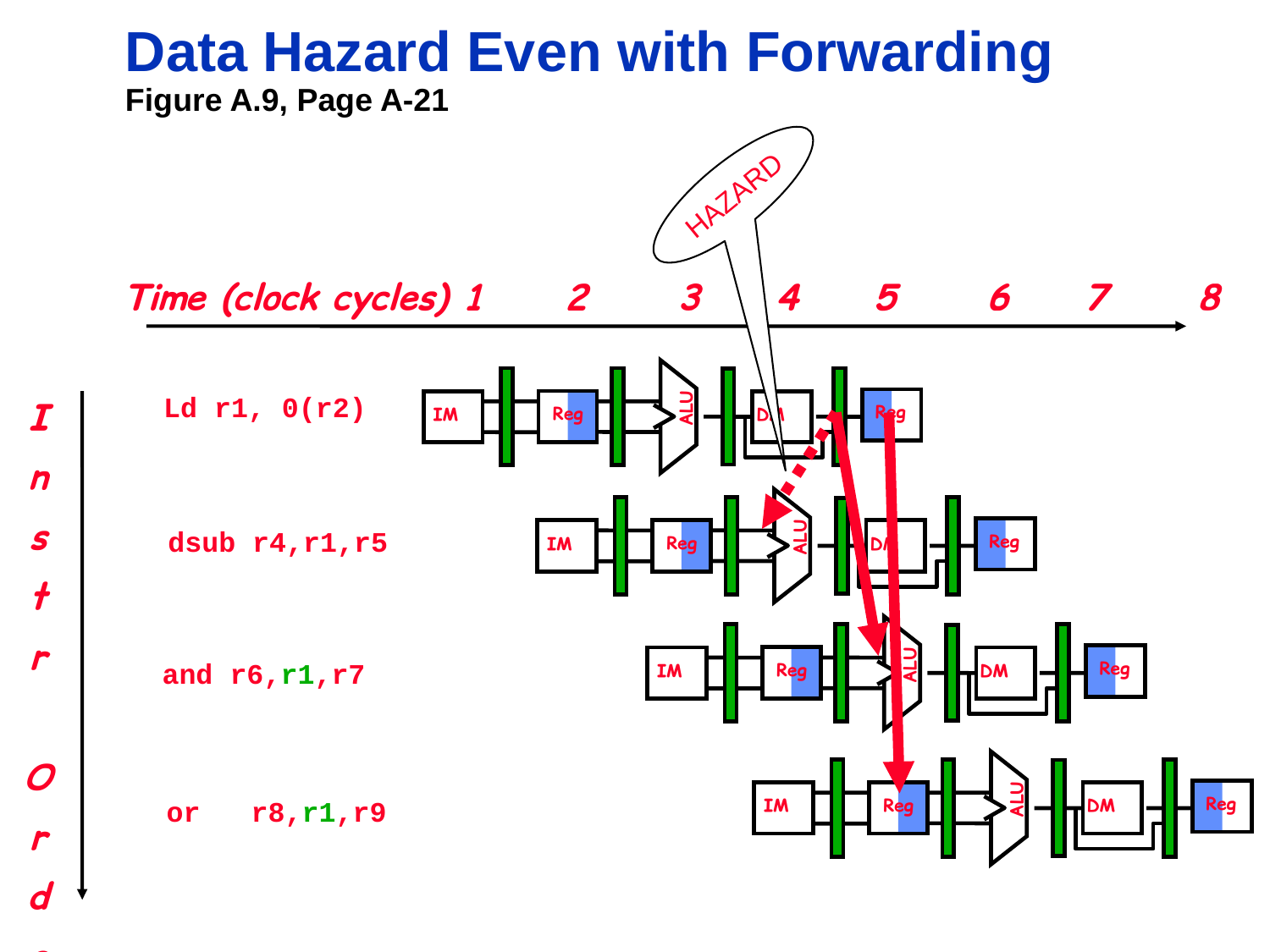

# Data Hazard Even with Forwarding Figure A.9, Page A-21
HAZARD
Time (clock cycles) 1	    2      3     4     5      6     7      8

ALU

Reg

Reg

 IM

DM

ALU

Reg

Reg

 IM

DM

ALU

Reg

Reg

 IM

DM

ALU

Reg

Reg

 IM

DM

Ld r1, 0(r2)

dsub r4,r1,r5

and r6,r1,r7

or   r8,r1,r9

I
n
s
t
r

O
r
d
e
r